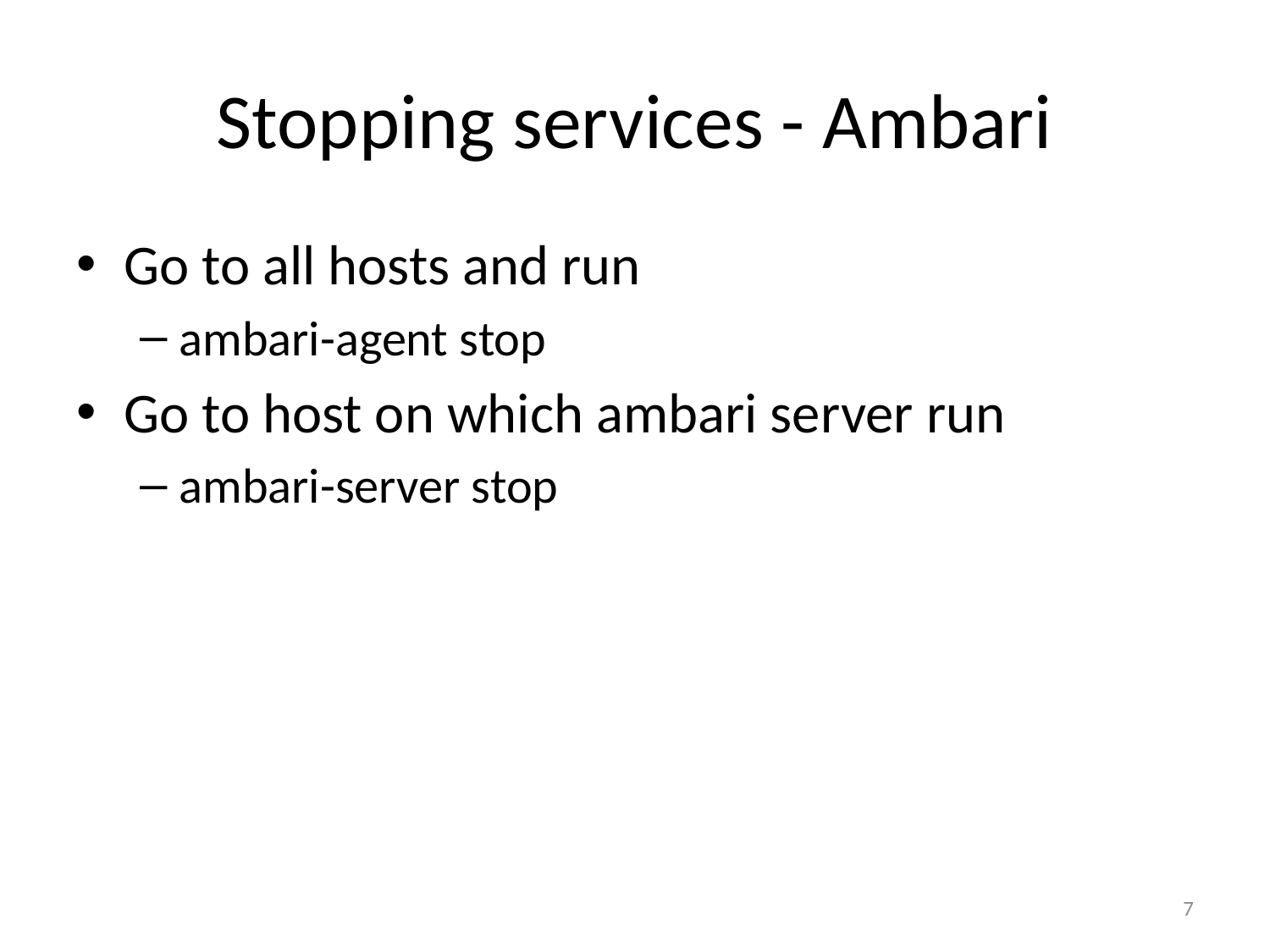

# Stopping services - Ambari
Go to all hosts and run
ambari-agent stop
Go to host on which ambari server run
ambari-server stop
7